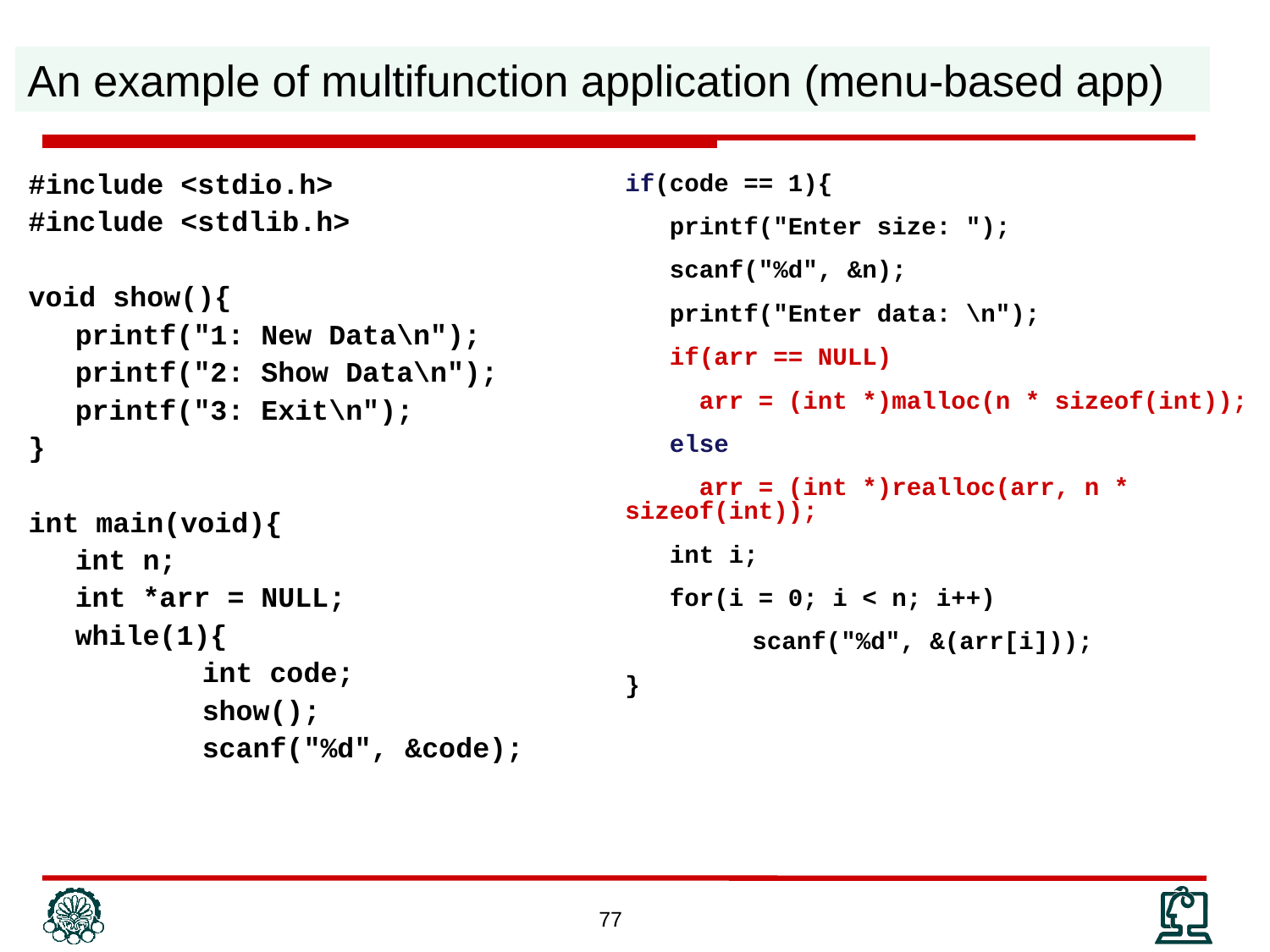

An example of multifunction application (menu-based app)
#include <stdio.h>
#include <stdlib.h>

void show(){
	printf("1: New Data\n");
	printf("2: Show Data\n");
	printf("3: Exit\n");
}

int main(void){
	int n;
	int *arr = NULL;
	while(1){
		int code;
		show();
		scanf("%d", &code);
	if(code == 1){
	   printf("Enter size: ");
	   scanf("%d", &n);
	   printf("Enter data: \n");
	   if(arr == NULL)
	     arr = (int *)malloc(n * sizeof(int));
	   else
	     arr = (int *)realloc(arr, n * sizeof(int));
	   int i;
	   for(i = 0; i < n; i++)
		scanf("%d", &(arr[i]));
	}
77